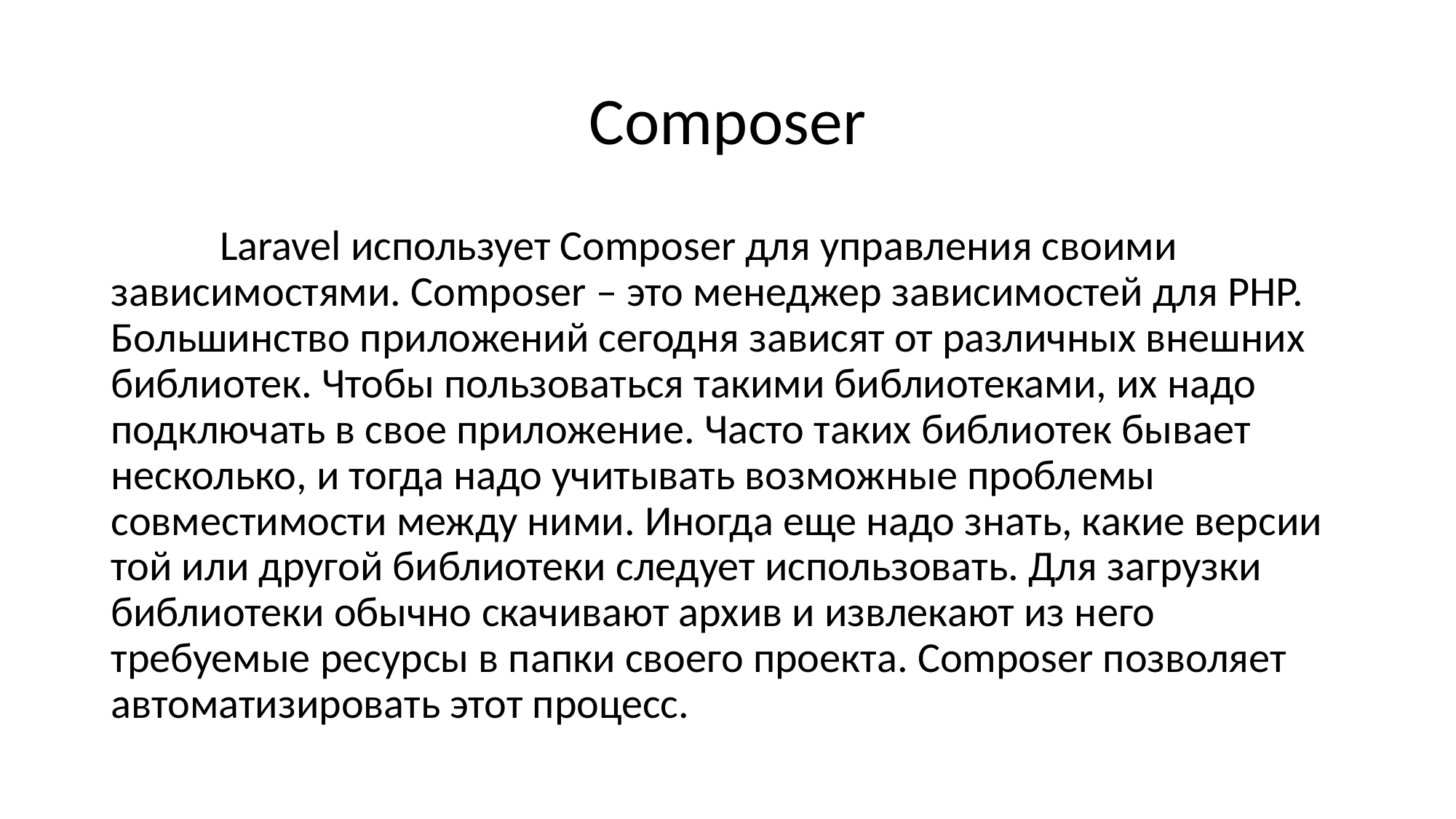

# Composer
	Laravel использует Composer для управления своими зависимостями. Composer – это менеджер зависимостей для PHP. Большинство приложений сегодня зависят от различных внешних библиотек. Чтобы пользоваться такими библиотеками, их надо подключать в свое приложение. Часто таких библиотек бывает несколько, и тогда надо учитывать возможные проблемы совместимости между ними. Иногда еще надо знать, какие версии той или другой библиотеки следует использовать. Для загрузки библиотеки обычно скачивают архив и извлекают из него требуемые ресурсы в папки своего проекта. Composer позволяет автоматизировать этот процесс.